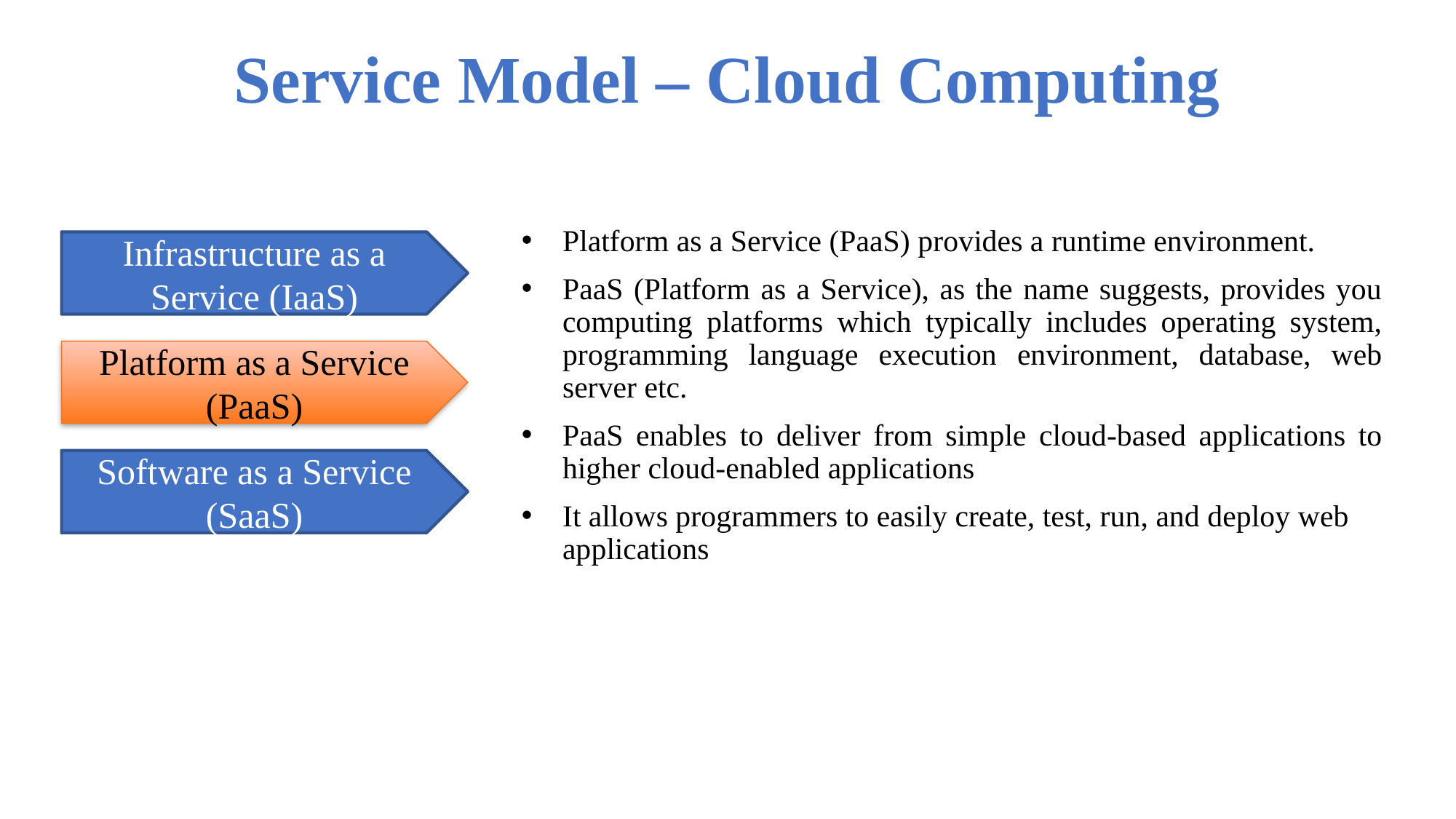

# Service Model – Cloud Computing
Platform as a Service (PaaS) provides a runtime environment.
PaaS (Platform as a Service), as the name suggests, provides you computing platforms which typically includes operating system, programming language execution environment, database, web server etc.
PaaS enables to deliver from simple cloud-based applications to higher cloud-enabled applications
It allows programmers to easily create, test, run, and deploy web applications
Infrastructure as a Service (IaaS)
Platform as a Service (PaaS)
Software as a Service (SaaS)